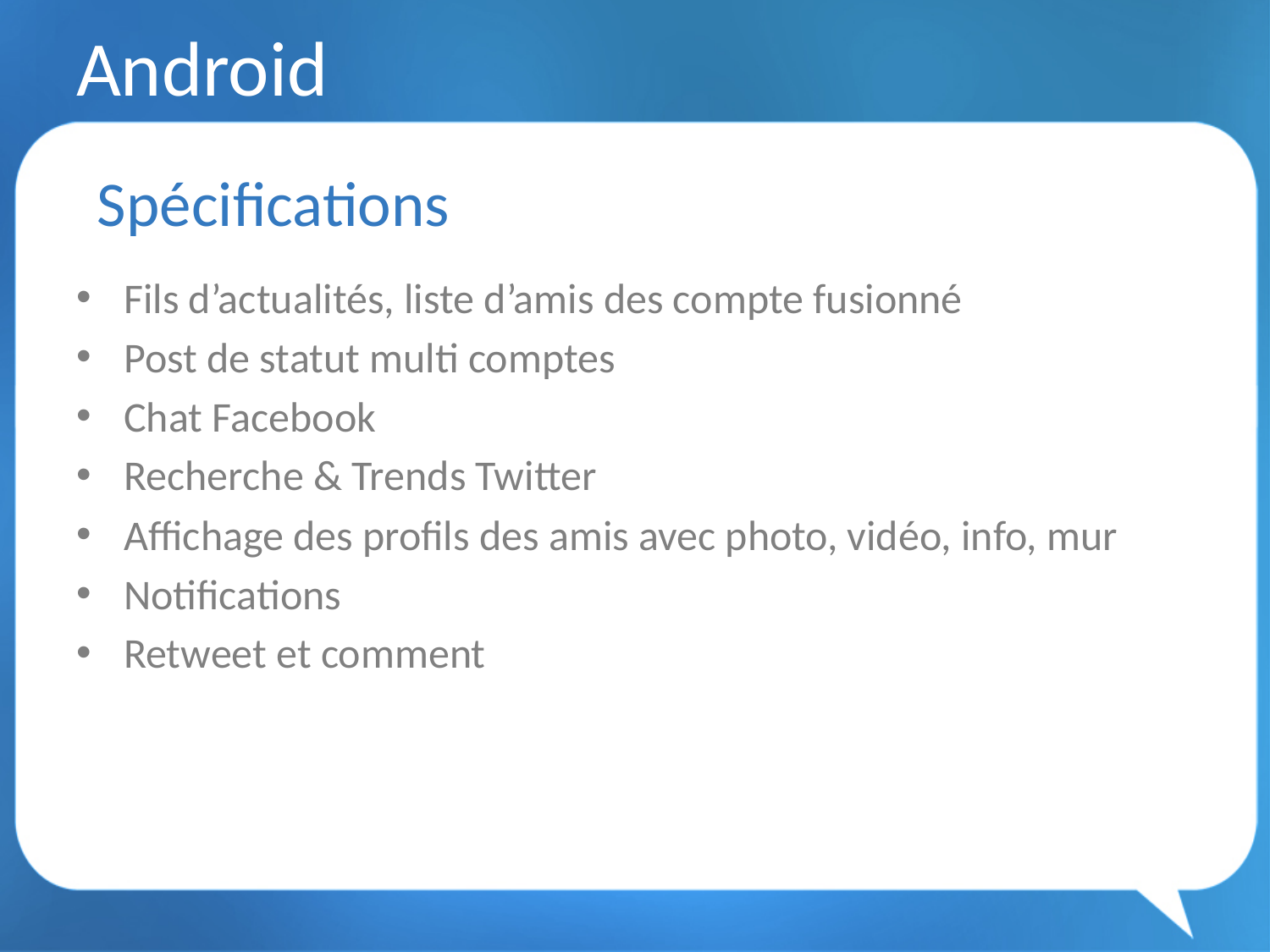

# Android
Spécifications
Fils d’actualités, liste d’amis des compte fusionné
Post de statut multi comptes
Chat Facebook
Recherche & Trends Twitter
Affichage des profils des amis avec photo, vidéo, info, mur
Notifications
Retweet et comment